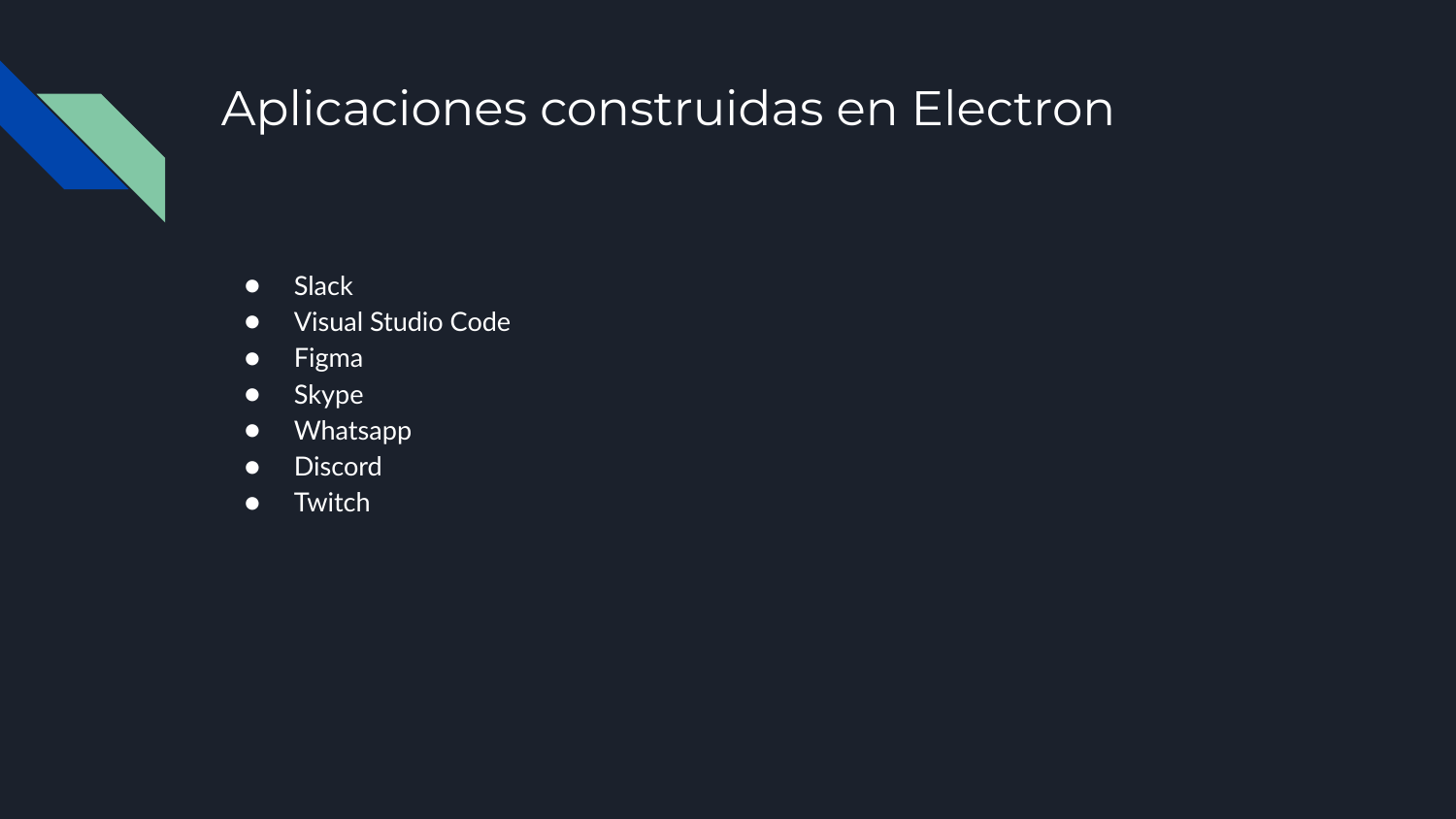

# Aplicaciones construidas en Electron
Slack
Visual Studio Code
Figma
Skype
Whatsapp
Discord
Twitch